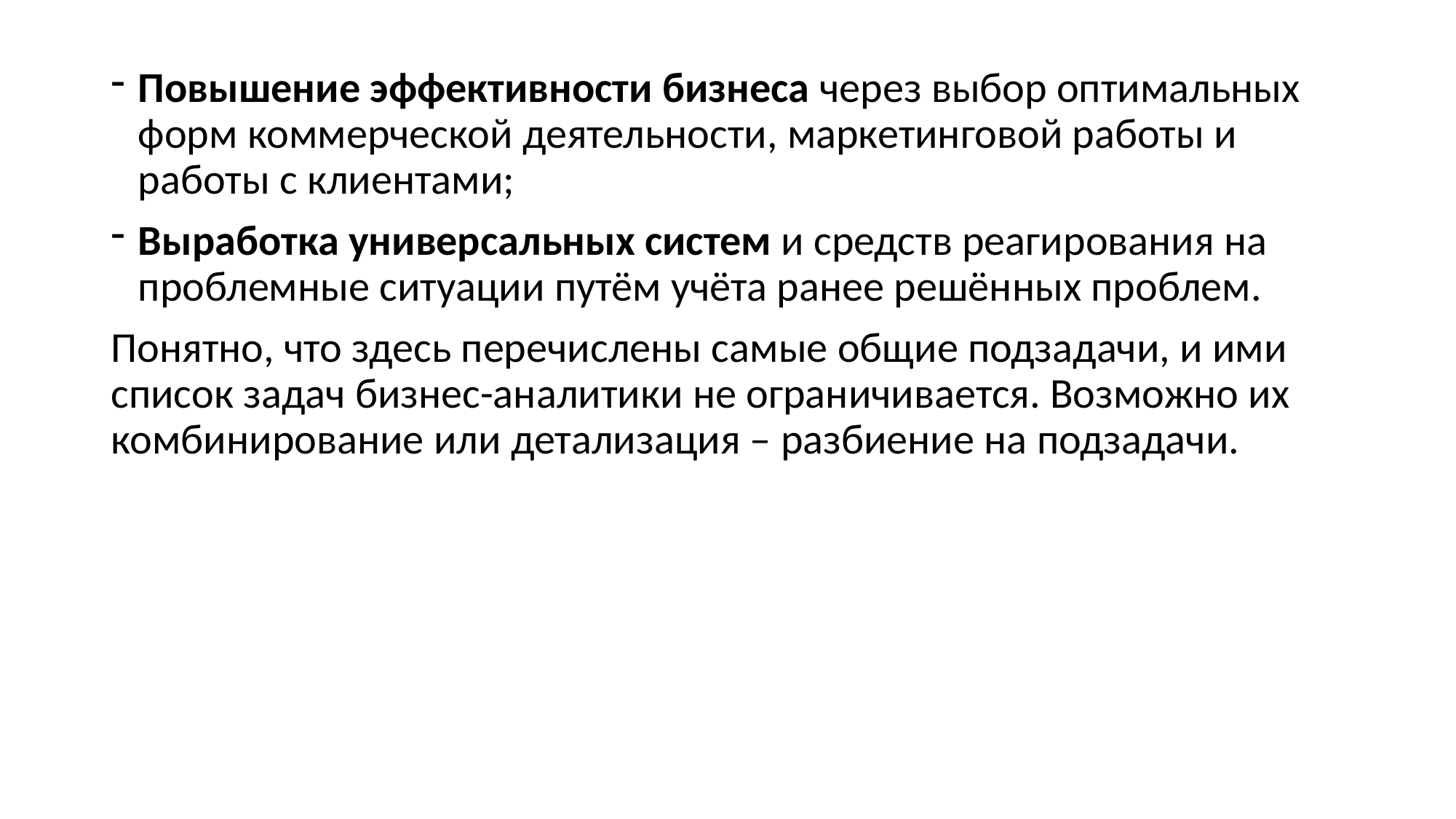

Повышение эффективности бизнеса через выбор оптимальных форм коммерческой деятельности, маркетинговой работы и работы с клиентами;
Выработка универсальных систем и средств реагирования на проблемные ситуации путём учёта ранее решённых проблем.
Понятно, что здесь перечислены самые общие подзадачи, и ими список задач бизнес-аналитики не ограничивается. Возможно их комбинирование или детализация – разбиение на подзадачи.